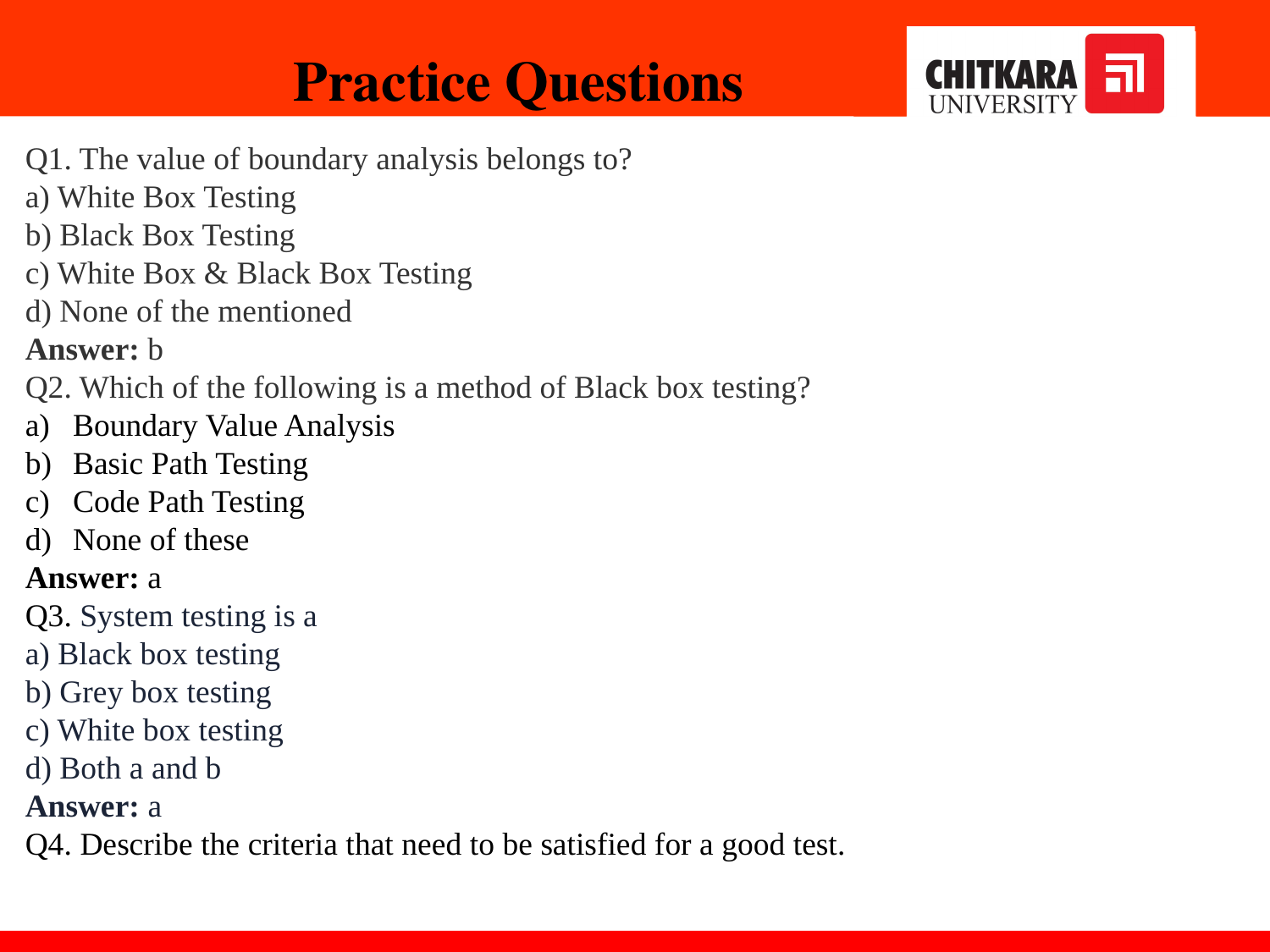

Practice Questions
Q1. The value of boundary analysis belongs to?
a) White Box Testing
b) Black Box Testing
c) White Box & Black Box Testing
d) None of the mentioned
Answer: b
Q2. Which of the following is a method of Black box testing?
Boundary Value Analysis
Basic Path Testing
Code Path Testing
None of these
Answer: a
Q3. System testing is a
a) Black box testing
b) Grey box testing
c) White box testing
d) Both a and b
Answer: a
Q4. Describe the criteria that need to be satisfied for a good test.